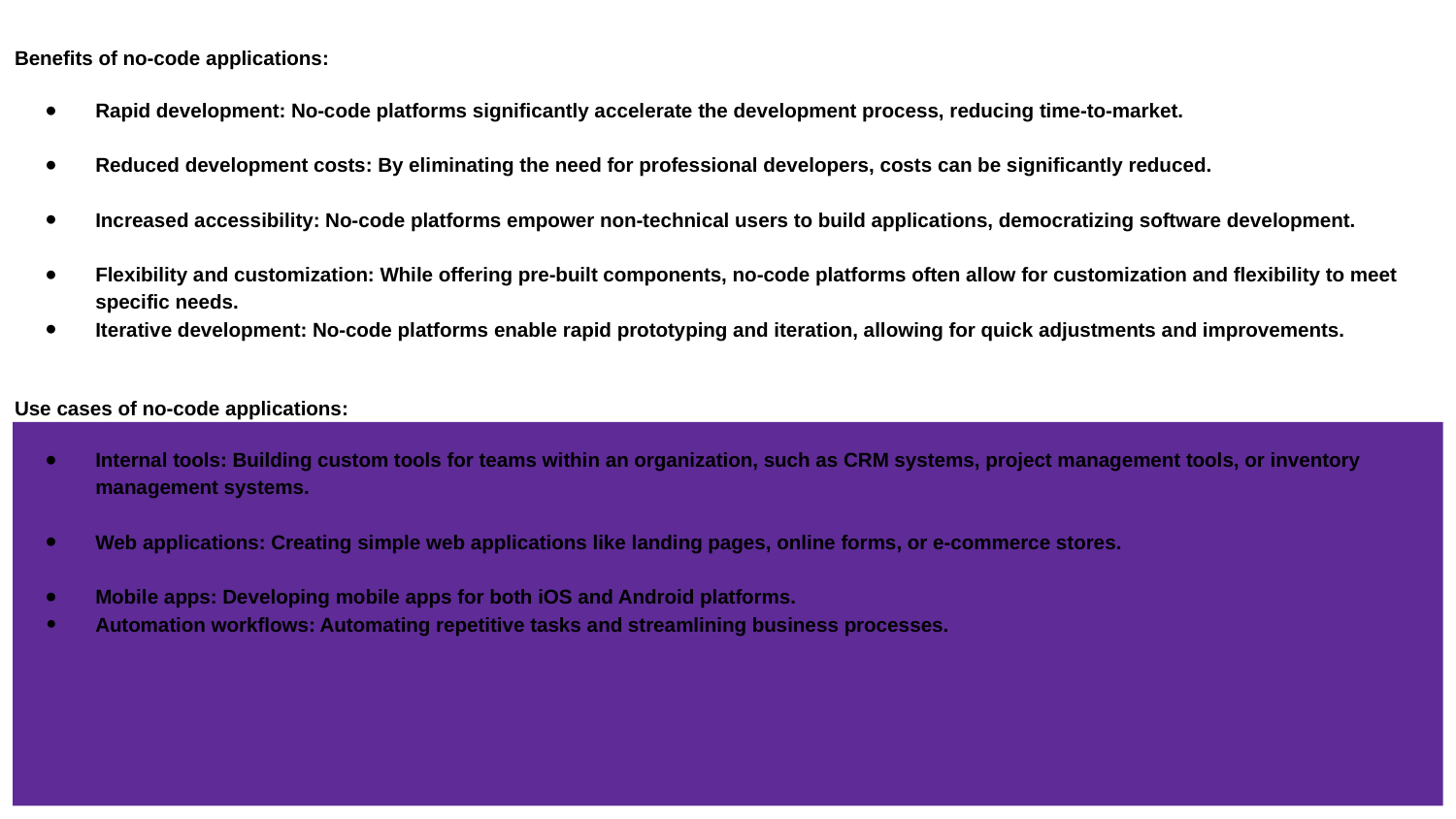

# Benefits of no-code applications:
Rapid development: No-code platforms significantly accelerate the development process, reducing time-to-market.

Reduced development costs: By eliminating the need for professional developers, costs can be significantly reduced.

Increased accessibility: No-code platforms empower non-technical users to build applications, democratizing software development.

Flexibility and customization: While offering pre-built components, no-code platforms often allow for customization and flexibility to meet specific needs.
Iterative development: No-code platforms enable rapid prototyping and iteration, allowing for quick adjustments and improvements.

Use cases of no-code applications:
Internal tools: Building custom tools for teams within an organization, such as CRM systems, project management tools, or inventory management systems.

Web applications: Creating simple web applications like landing pages, online forms, or e-commerce stores.

Mobile apps: Developing mobile apps for both iOS and Android platforms.
Automation workflows: Automating repetitive tasks and streamlining business processes.